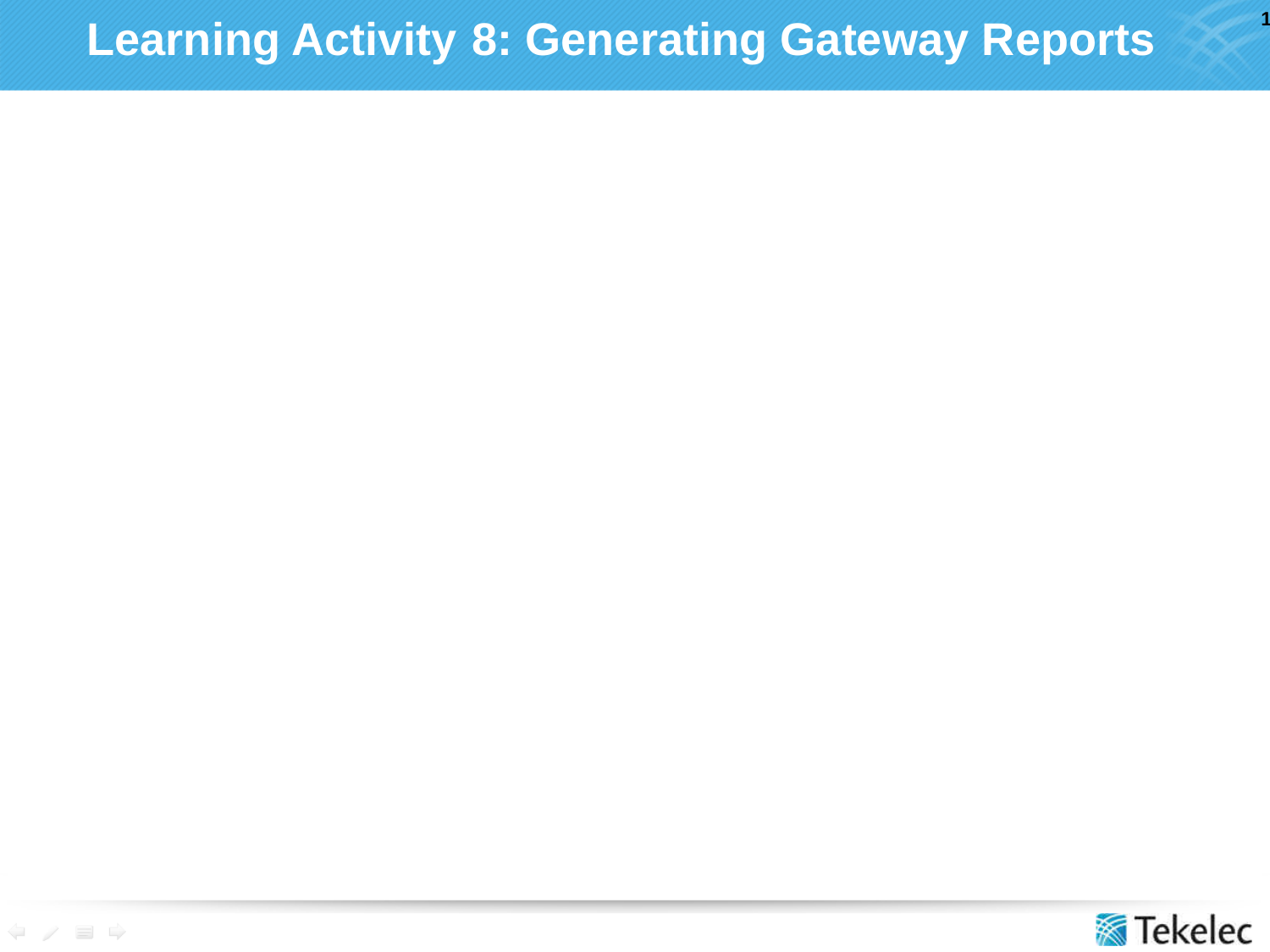

# Learning Activity 8: Generating Gateway Reports
Provides hands-on practice with the STP user interface for displaying Link Set measurement reports.
After completing this exercise, the student will be able to :
Generate on-demand measurement reports for the STP
Materials, Equipment, and References
EAGLE STP
EAGLE User Interface Terminal
EAGLE Commands Manual